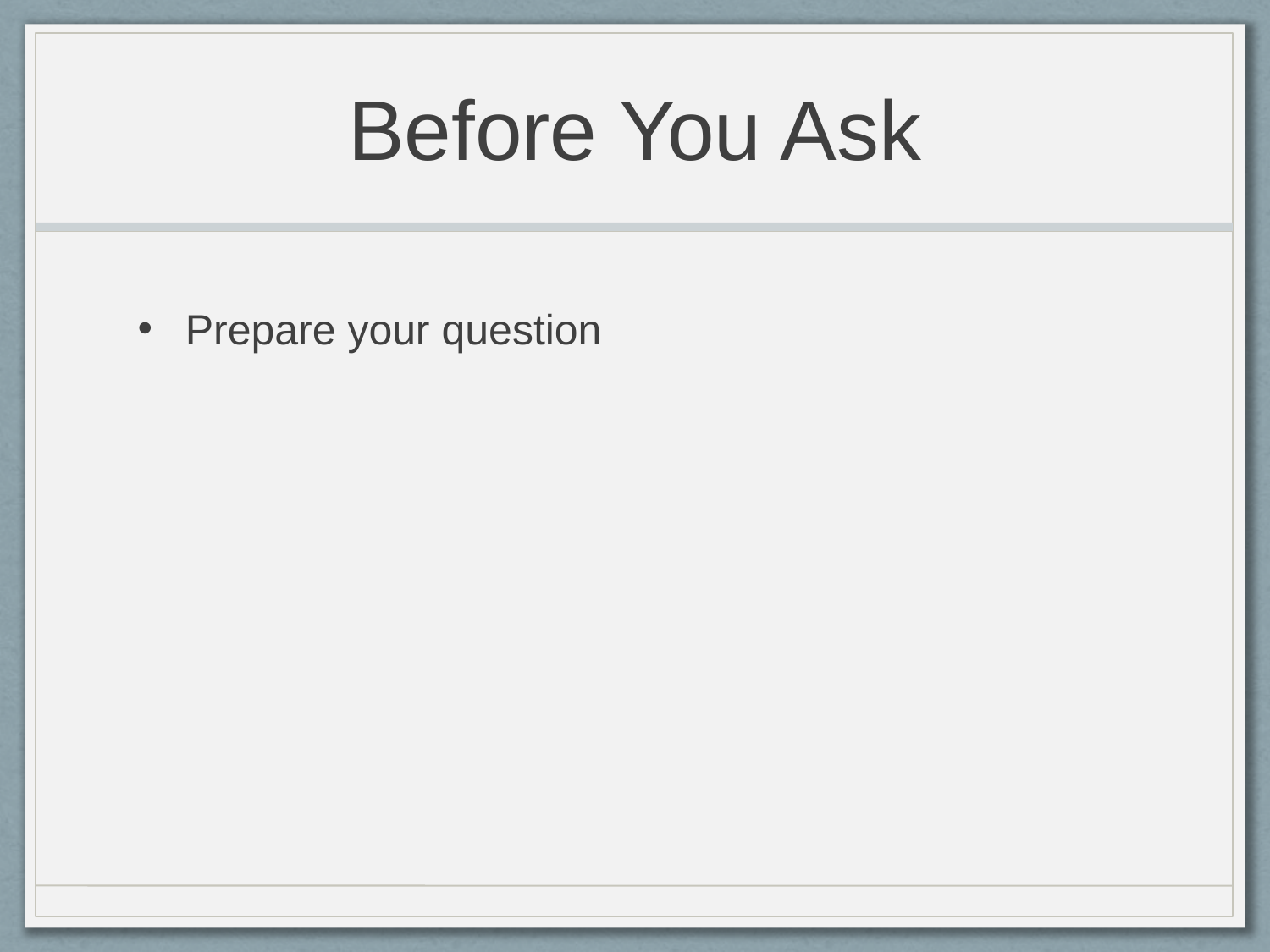

# Before You Ask
Prepare your question